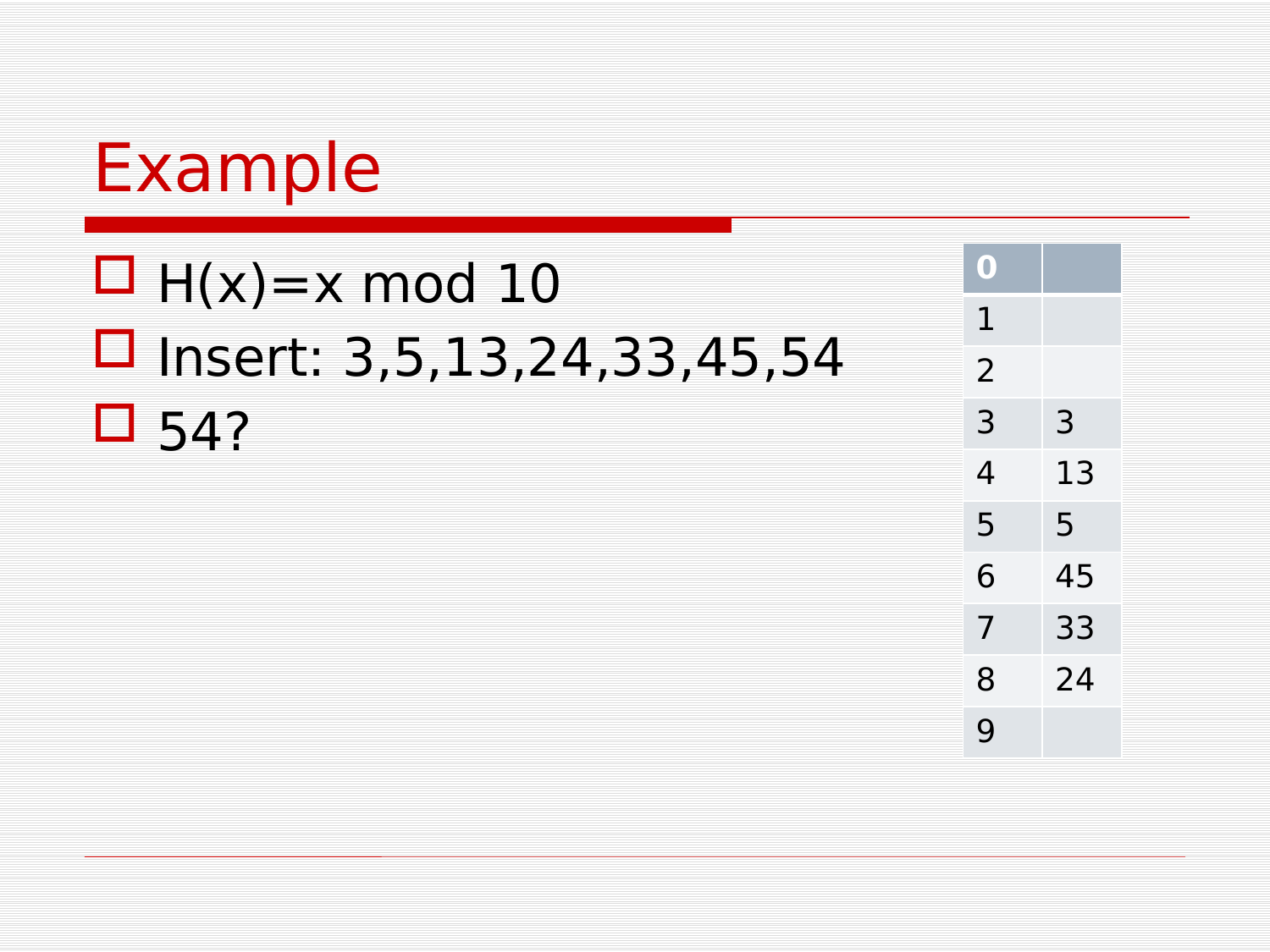

# Example
H(x)=x mod 10
Insert: 3,5,13,24,33,45,54
54?
| 0 |  |
| --- | --- |
| 1 |  |
| 2 |  |
| 3 | 3 |
| 4 | 13 |
| 5 | 5 |
| 6 | 45 |
| 7 | 33 |
| 8 | 24 |
| 9 |  |